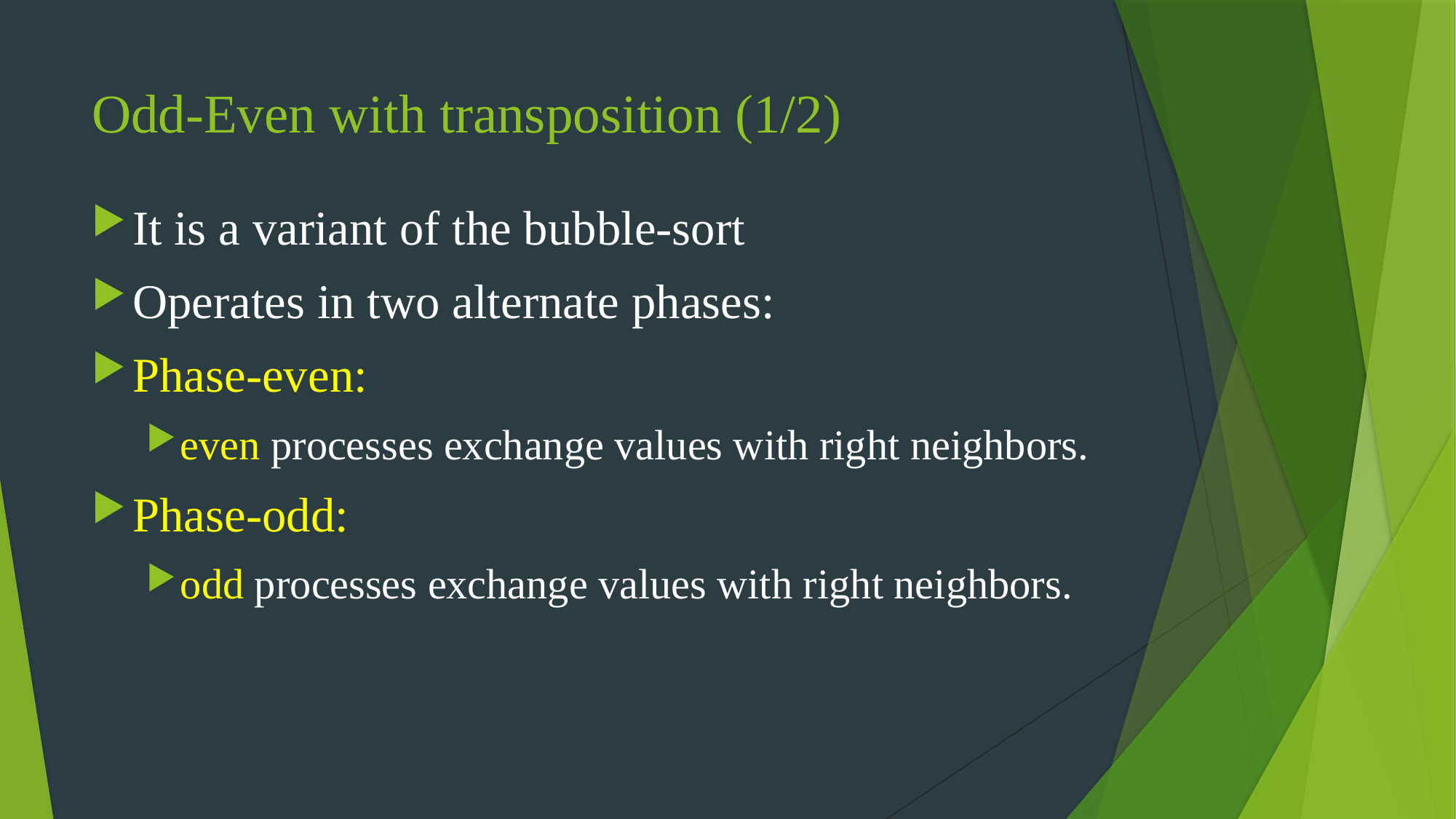

# Odd-Even with transposition (1/2)
It is a variant of the bubble-sort
Operates in two alternate phases:
Phase-even:
even processes exchange values with right neighbors.
Phase-odd:
odd processes exchange values with right neighbors.